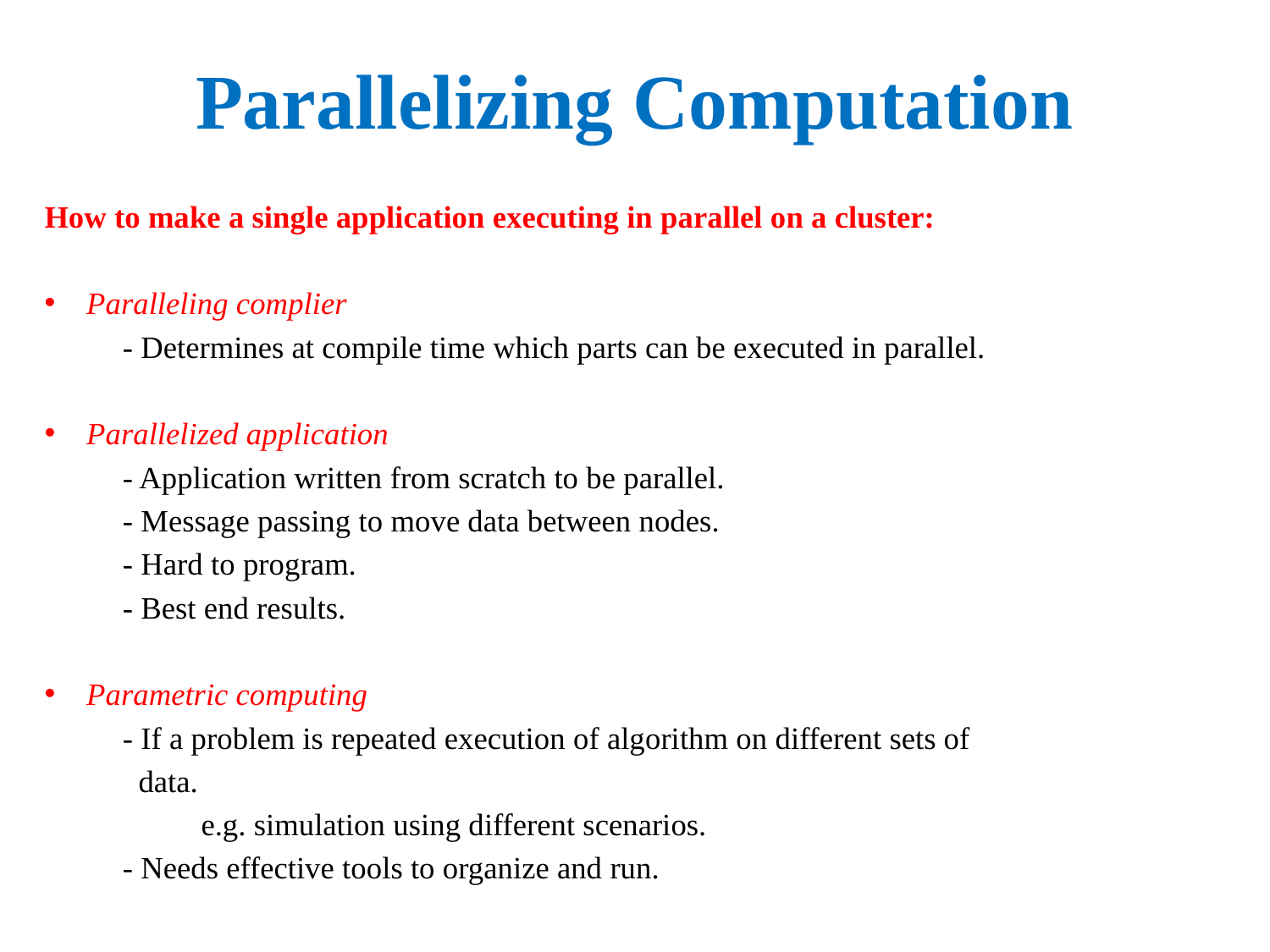

# Parallelizing Computation
How to make a single application executing in parallel on a cluster:

Paralleling complier
          - Determines at compile time which parts can be executed in parallel.

Parallelized application
          - Application written from scratch to be parallel.
          - Message passing to move data between nodes.
          - Hard to program.
          - Best end results.

Parametric computing
          - If a problem is repeated execution of algorithm on different sets of
            data.
                    e.g. simulation using different scenarios.
          - Needs effective tools to organize and run.